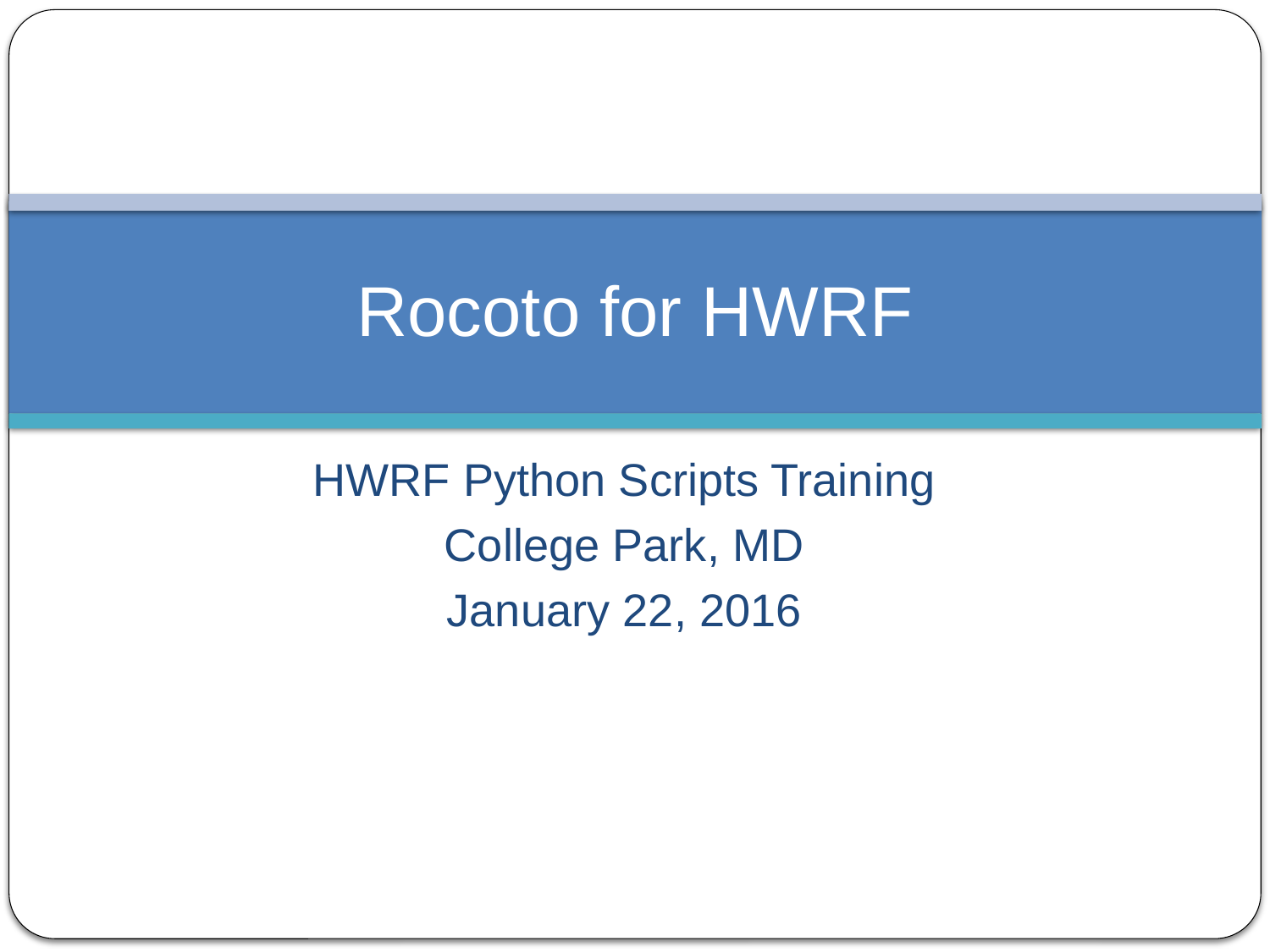

# Rocoto for HWRF
HWRF Python Scripts Training
College Park, MD
January 22, 2016